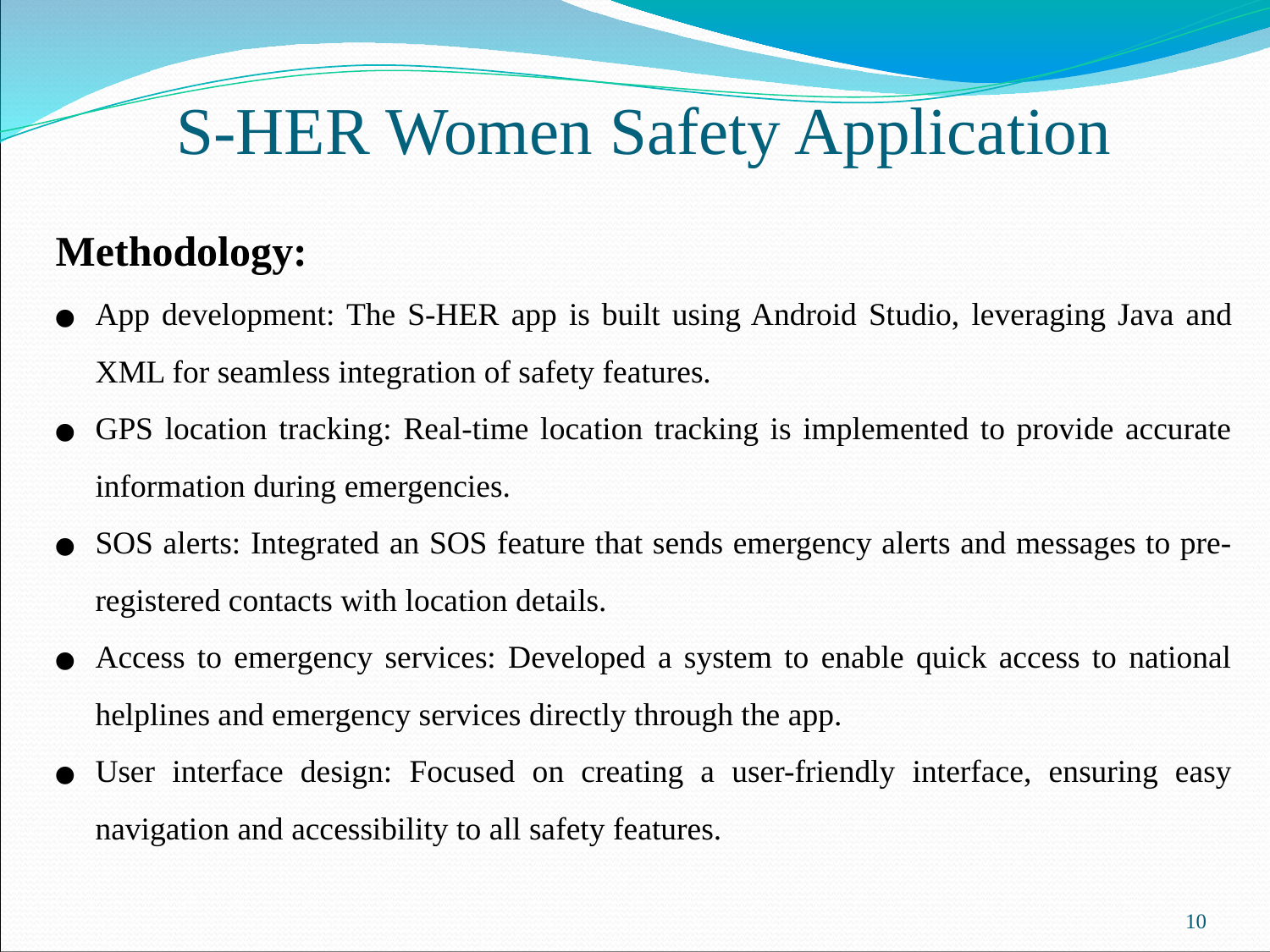

# S-HER Women Safety Application
Methodology:
App development: The S-HER app is built using Android Studio, leveraging Java and XML for seamless integration of safety features.
GPS location tracking: Real-time location tracking is implemented to provide accurate information during emergencies.
SOS alerts: Integrated an SOS feature that sends emergency alerts and messages to pre-registered contacts with location details.
Access to emergency services: Developed a system to enable quick access to national helplines and emergency services directly through the app.
User interface design: Focused on creating a user-friendly interface, ensuring easy navigation and accessibility to all safety features.

10